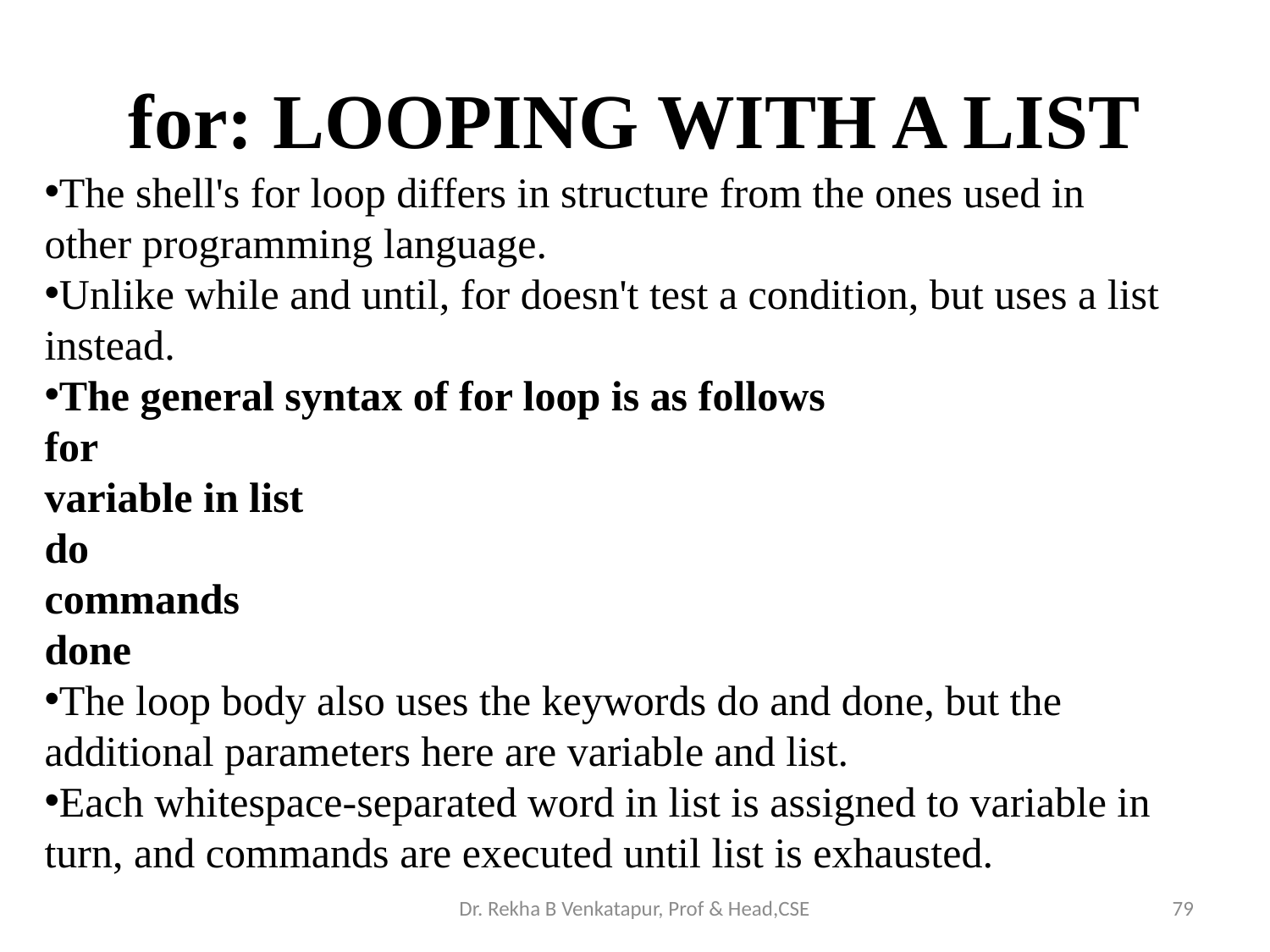

# for: LOOPING WITH A LIST
The shell's for loop differs in structure from the ones used in other programming language.
Unlike while and until, for doesn't test a condition, but uses a list instead.
The general syntax of for loop is as follows
for
variable in list
do
commands
done
The loop body also uses the keywords do and done, but the additional parameters here are variable and list.
Each whitespace-separated word in list is assigned to variable in turn, and commands are executed until list is exhausted.

Dr. Rekha B Venkatapur, Prof & Head,CSE
79